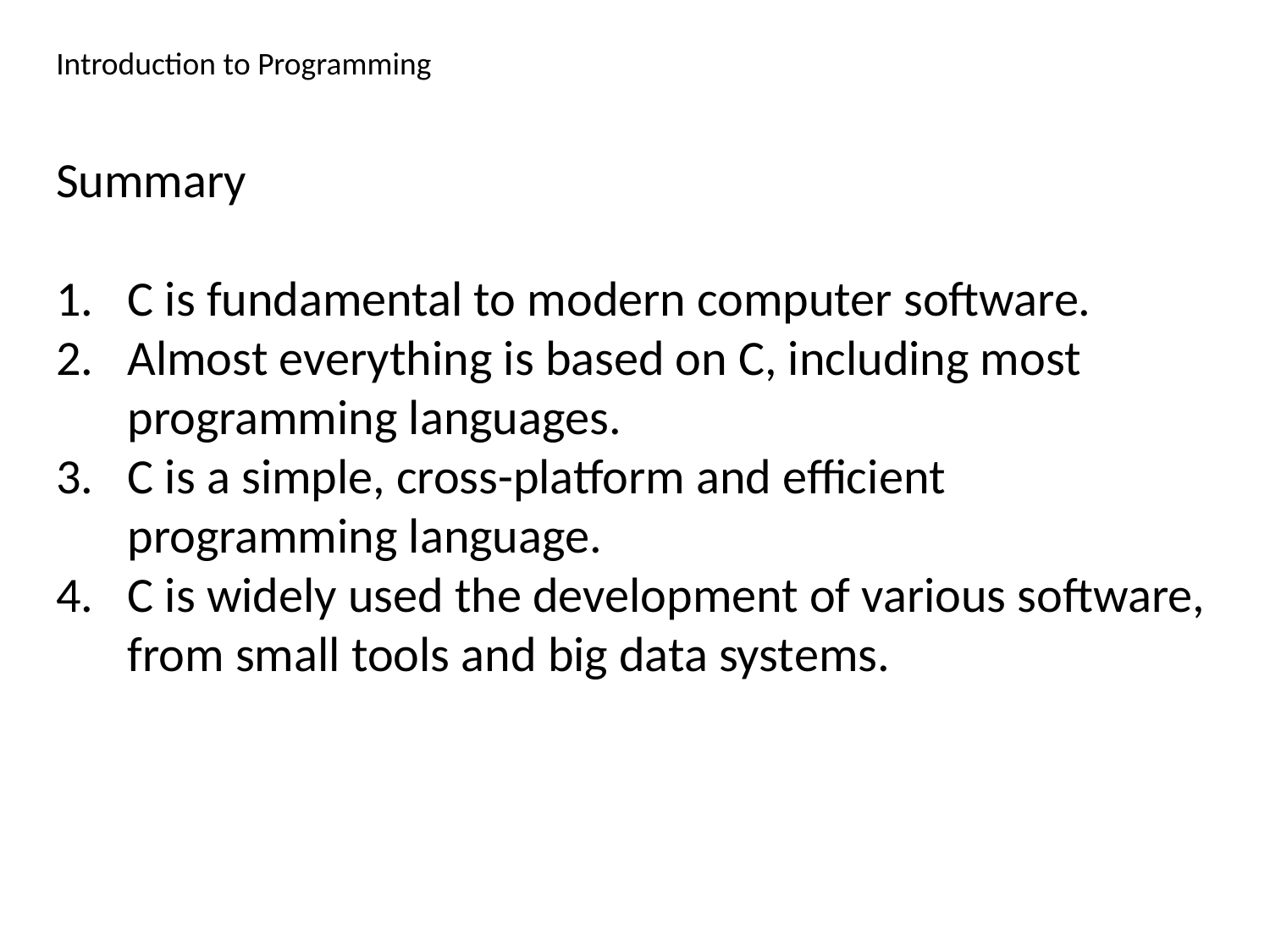

Introduction to Programming
Summary

C is fundamental to modern computer software.
Almost everything is based on C, including most programming languages.
C is a simple, cross-platform and efficient programming language.
C is widely used the development of various software, from small tools and big data systems.